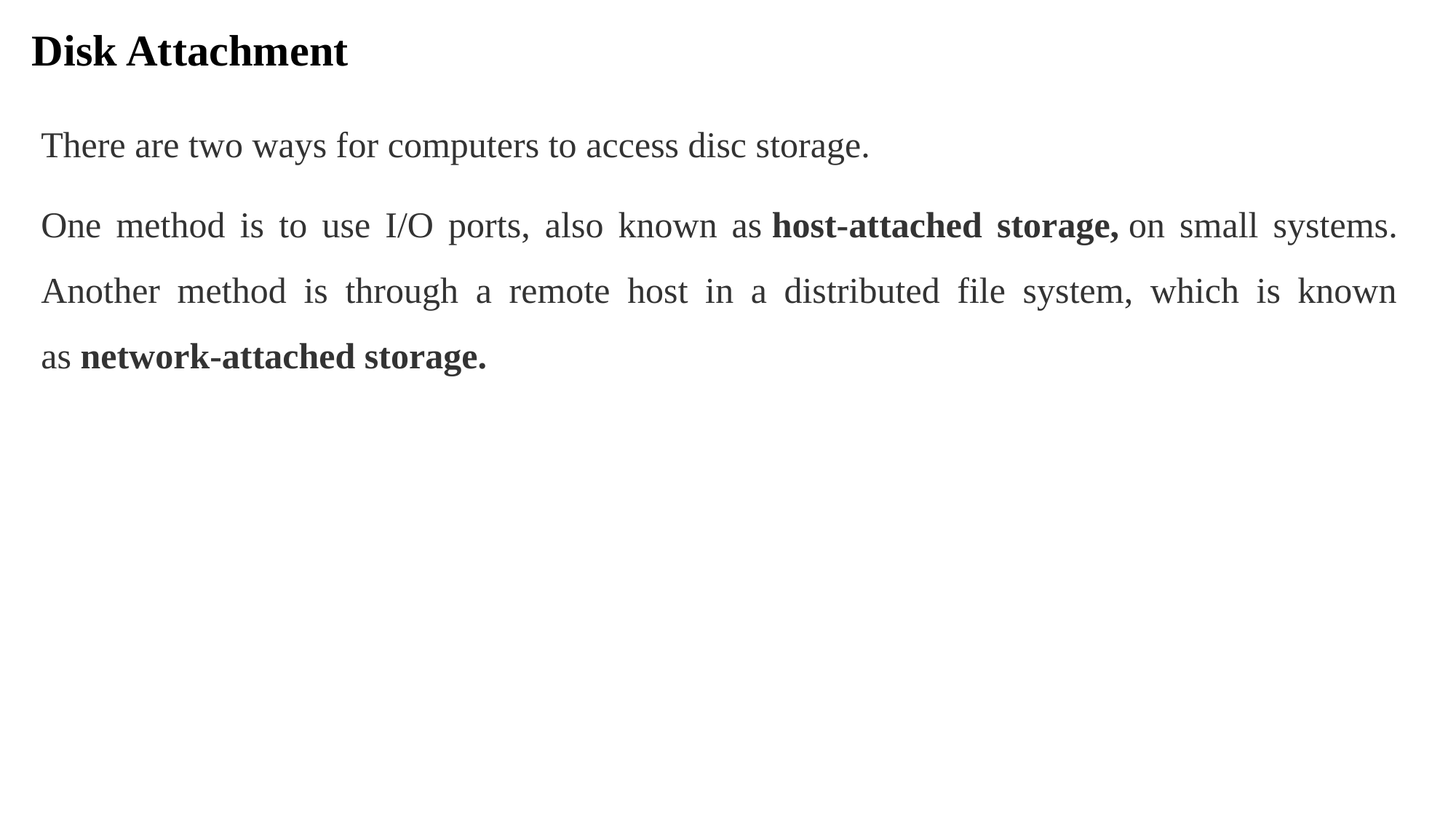

# Disk Attachment
There are two ways for computers to access disc storage.
One method is to use I/O ports, also known as host-attached storage, on small systems. Another method is through a remote host in a distributed file system, which is known as network-attached storage.